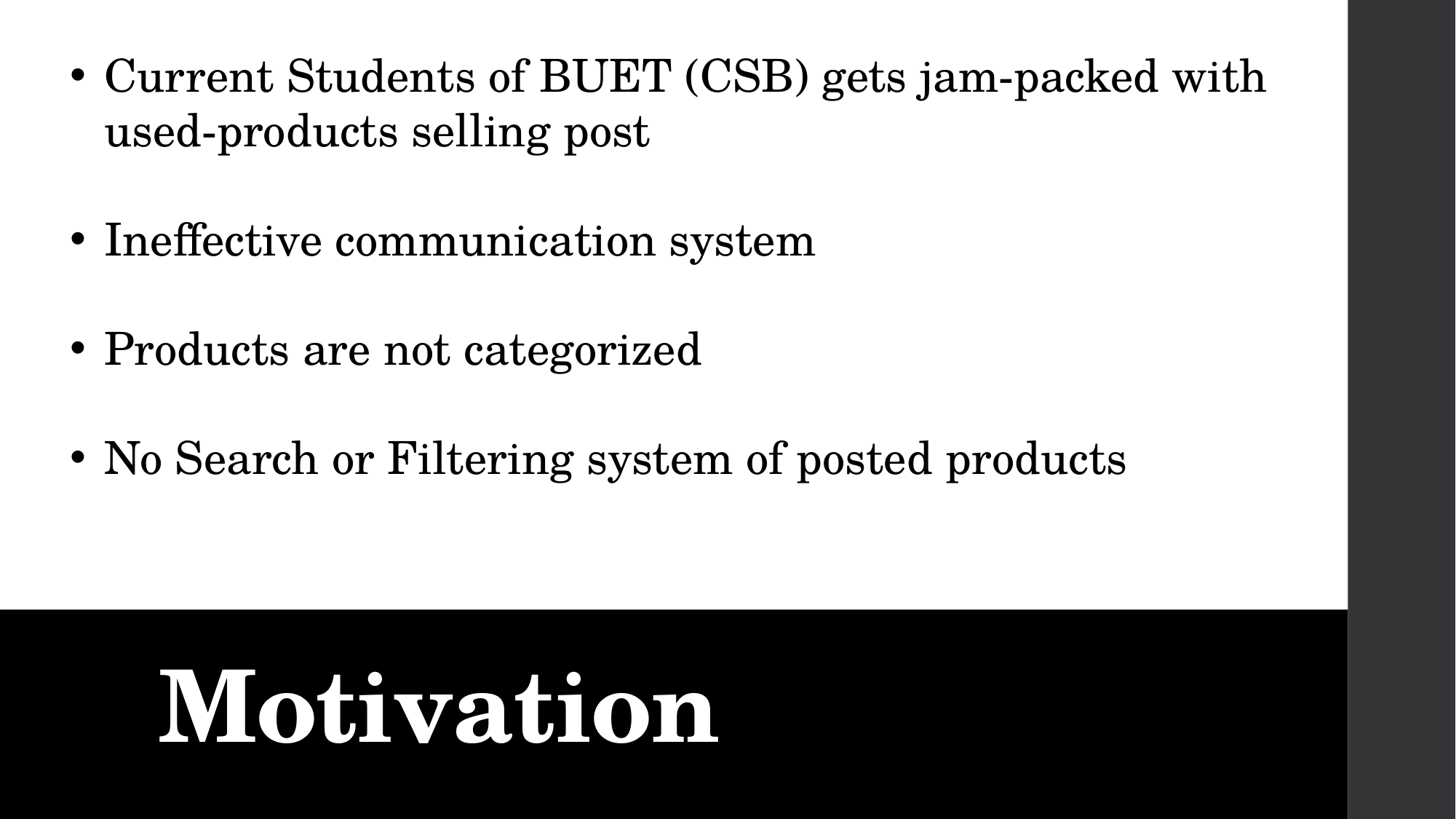

Current Students of BUET (CSB) gets jam-packed with used-products selling post

Ineffective communication system

Products are not categorized

No Search or Filtering system of posted products

# Motivation